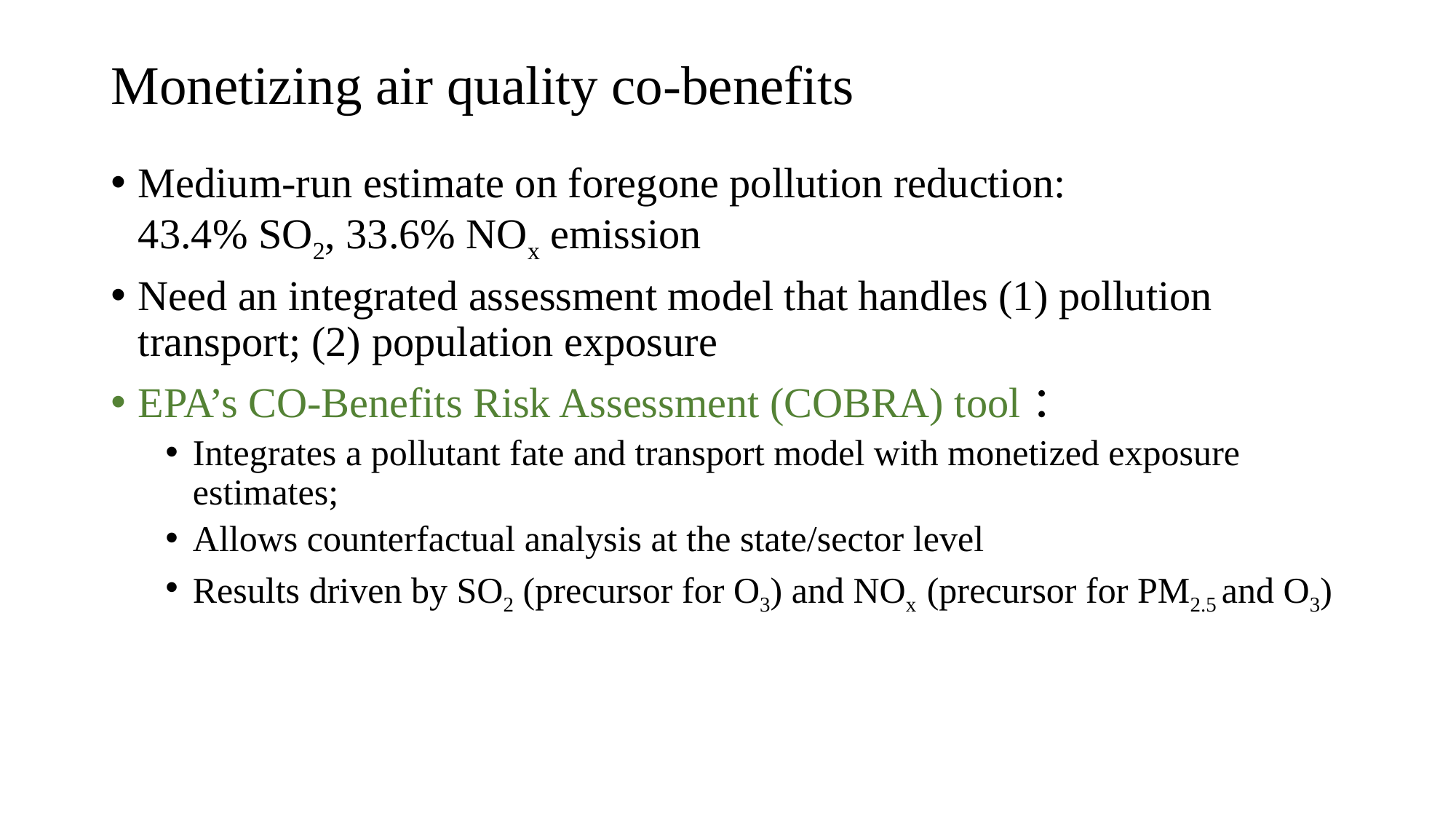

# Monetizing air quality co-benefits
Medium-run estimate on foregone pollution reduction:
43.4% SO2, 33.6% NOx emission
Need an integrated assessment model that handles (1) pollution transport; (2) population exposure
EPA’s CO-Benefits Risk Assessment (COBRA) tool：
Integrates a pollutant fate and transport model with monetized exposure estimates;
Allows counterfactual analysis at the state/sector level
Results driven by SO2 (precursor for O3) and NOx  (precursor for PM2.5 and O3)